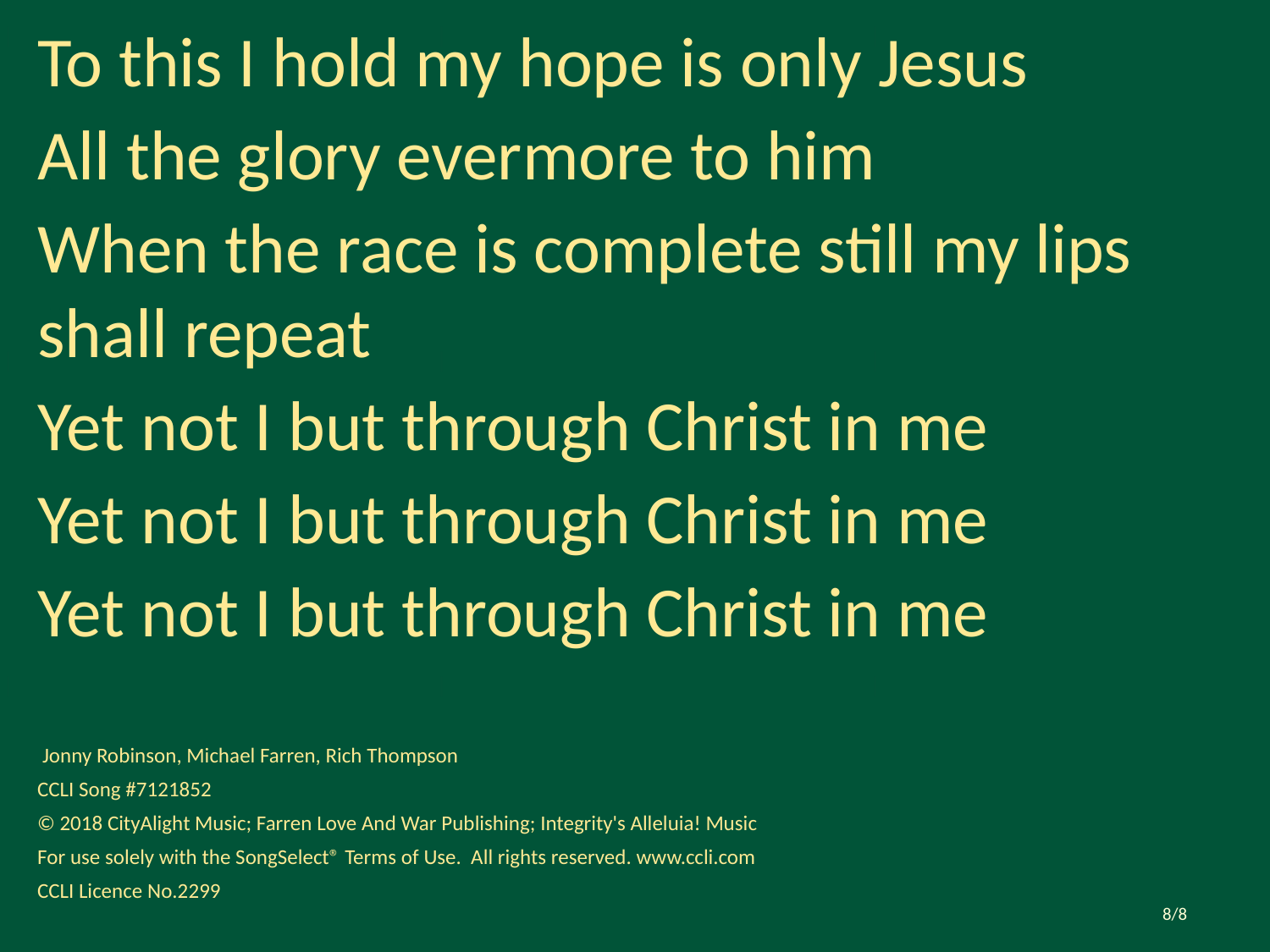

# To this I hold my hope is only Jesus
All the glory evermore to him
When the race is complete still my lips shall repeat
Yet not I but through Christ in me
Yet not I but through Christ in me
Yet not I but through Christ in me
 Jonny Robinson, Michael Farren, Rich Thompson
CCLI Song #7121852
© 2018 CityAlight Music; Farren Love And War Publishing; Integrity's Alleluia! Music
For use solely with the SongSelect® Terms of Use.  All rights reserved. www.ccli.com
CCLI Licence No.2299
8/8